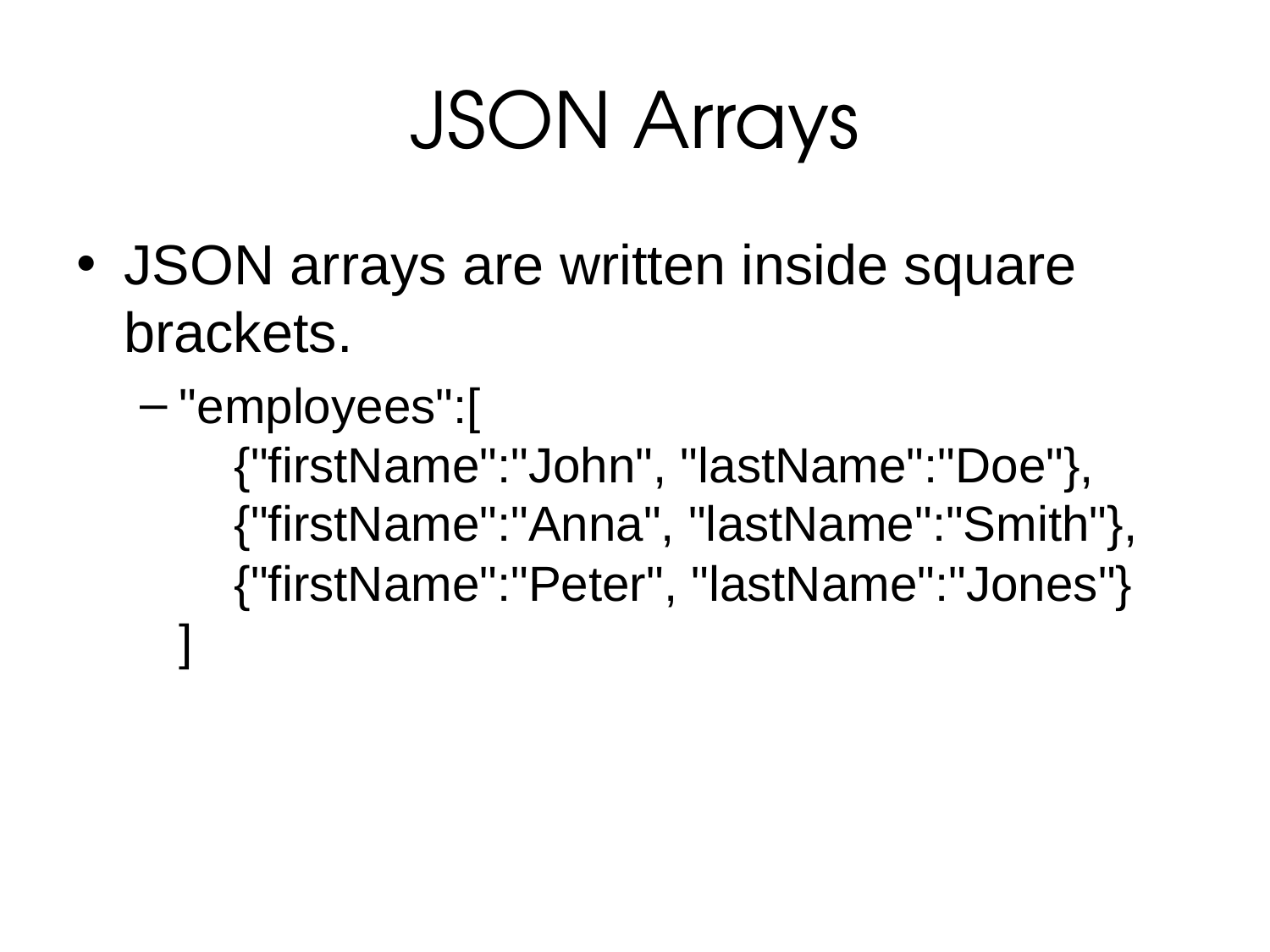

# JSON Arrays
JSON arrays are written inside square brackets.
"employees":[
    {"firstName":"John", "lastName":"Doe"}, 
    {"firstName":"Anna", "lastName":"Smith"}, 
    {"firstName":"Peter", "lastName":"Jones"}
]